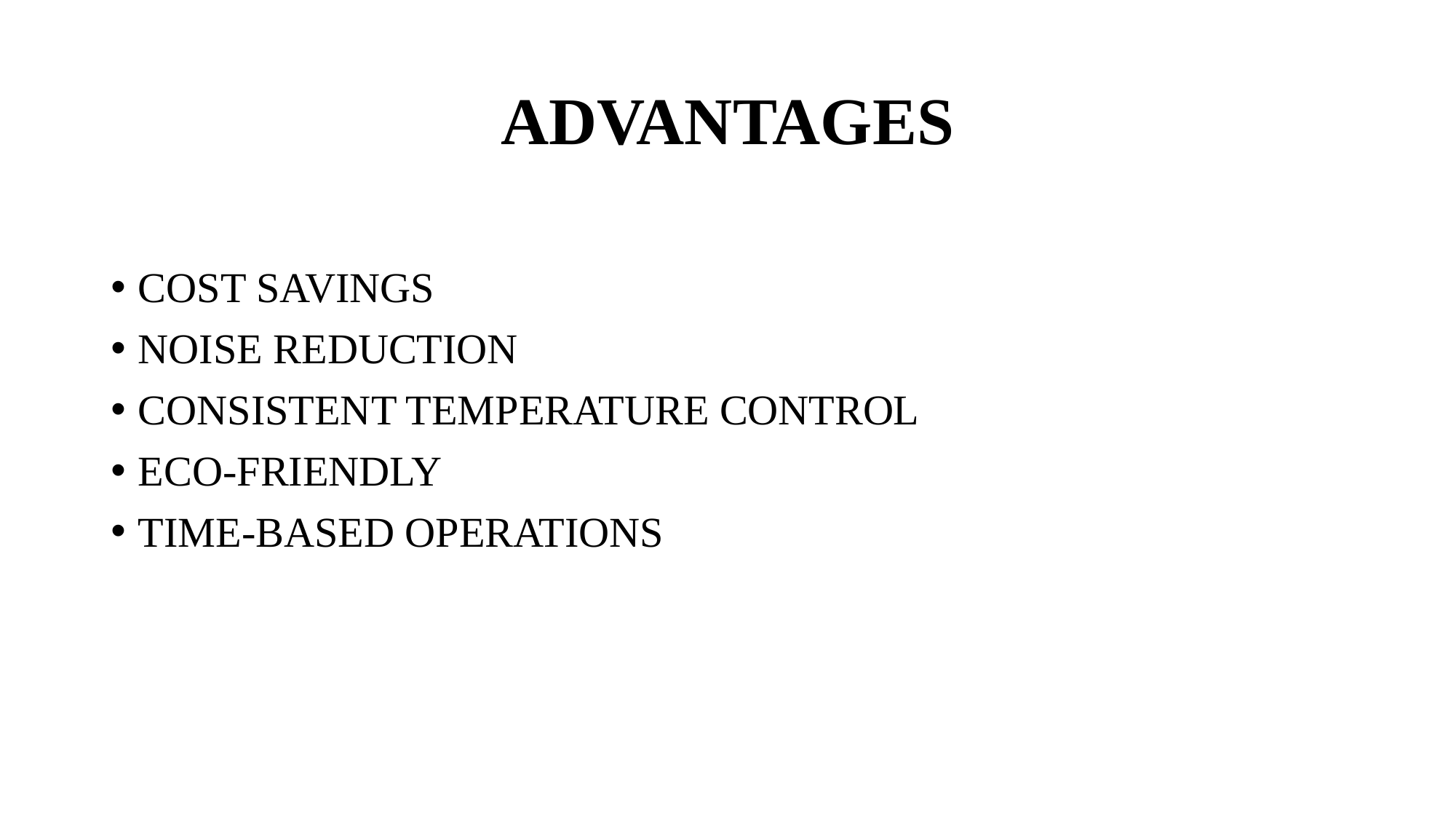

# ADVANTAGES
COST SAVINGS
NOISE REDUCTION
CONSISTENT TEMPERATURE CONTROL
ECO-FRIENDLY
TIME-BASED OPERATIONS